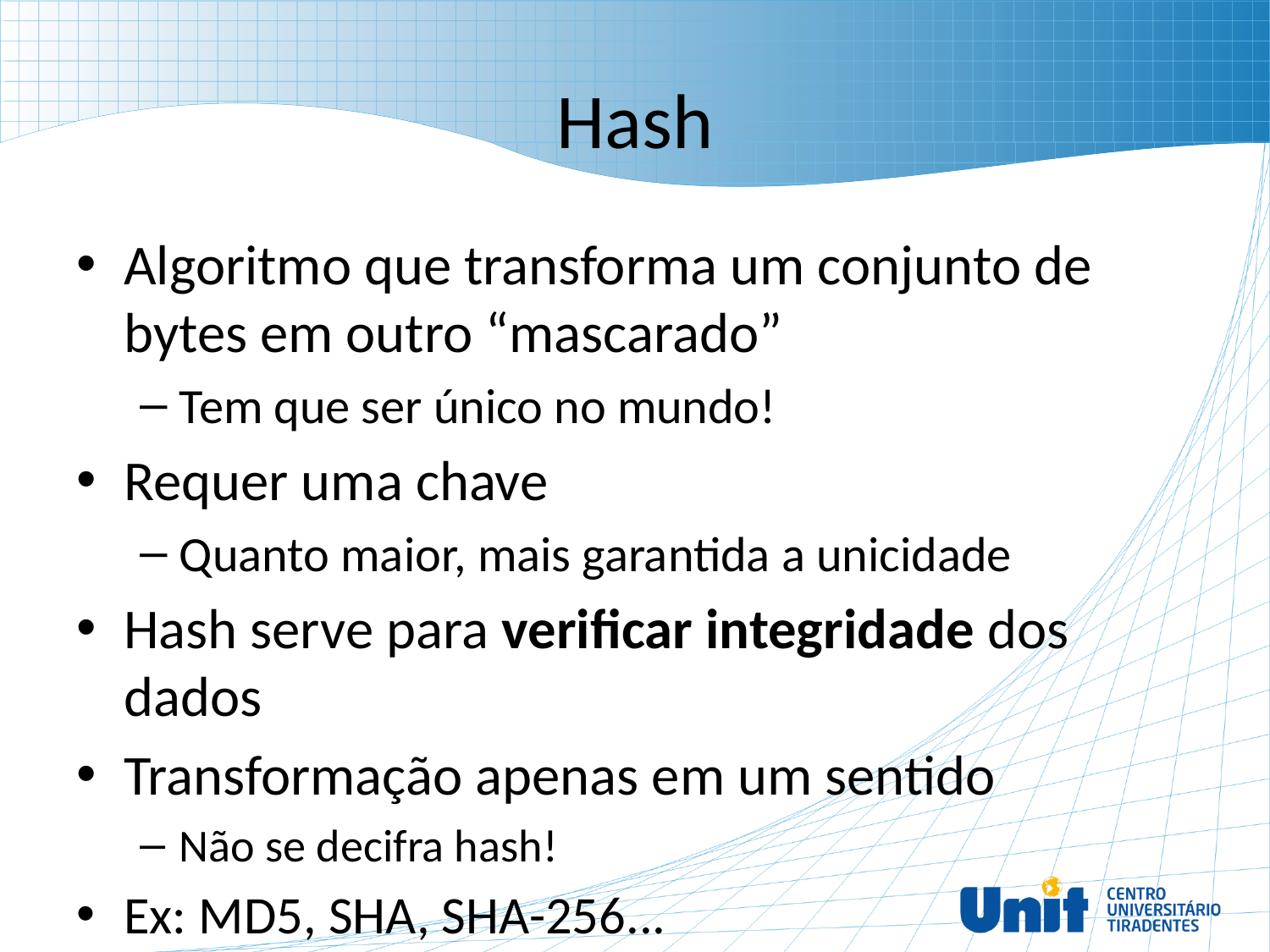

# Hash
Algoritmo que transforma um conjunto de bytes em outro “mascarado”
Tem que ser único no mundo!
Requer uma chave
Quanto maior, mais garantida a unicidade
Hash serve para verificar integridade dos dados
Transformação apenas em um sentido
Não se decifra hash!
Ex: MD5, SHA, SHA-256...